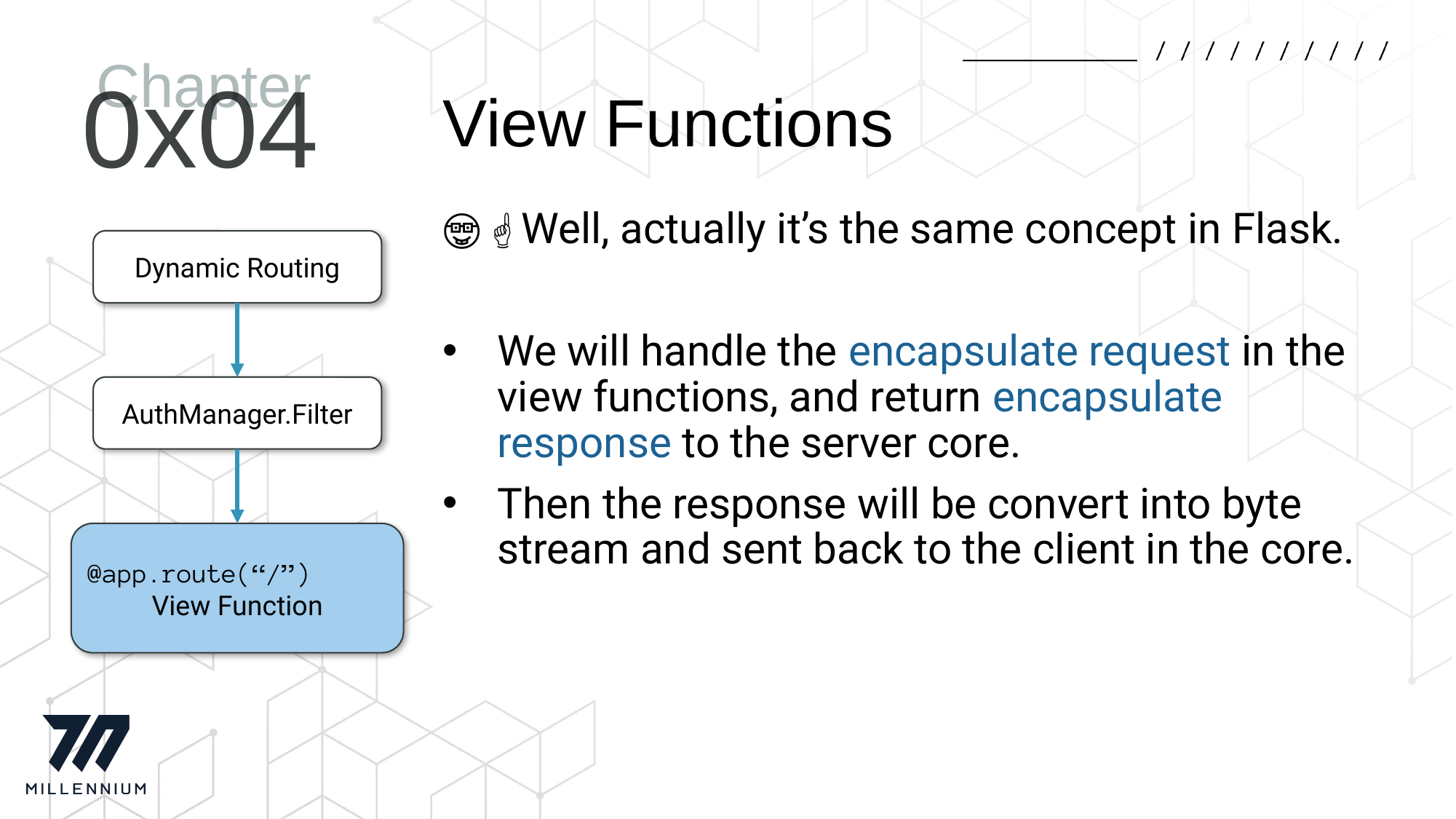

0x04
# View Functions
🤓☝️Well, actually it’s the same concept in Flask.

We will handle the encapsulate request in the view functions, and return encapsulate response to the server core.
Then the response will be convert into byte stream and sent back to the client in the core.

Dynamic Routing
AuthManager.Filter
@app.route(“/”)
View Function